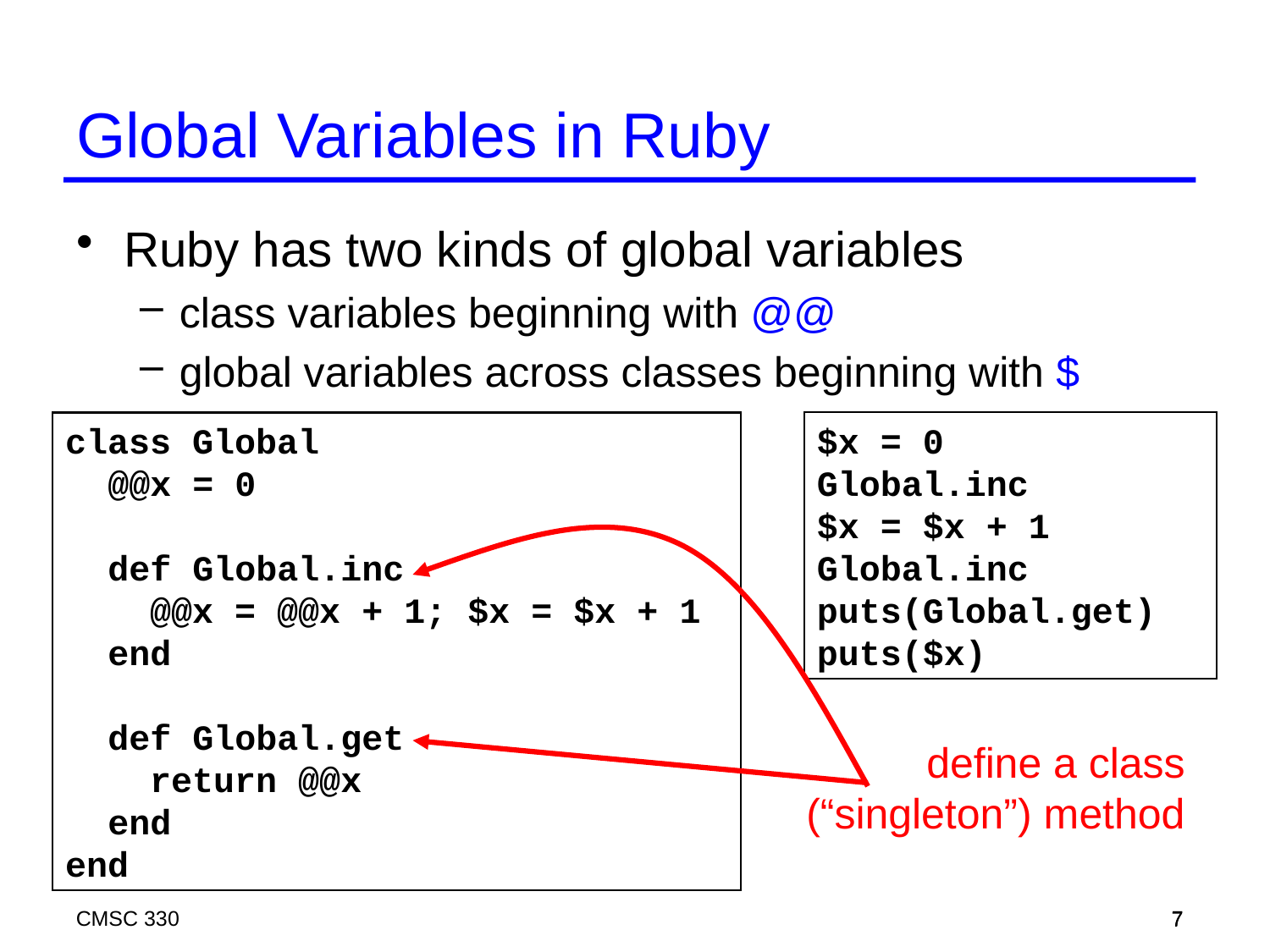

Global Variables in Ruby
Ruby has two kinds of global variables
class variables beginning with @@
global variables across classes beginning with $
class Global
  @@x = 0

  def Global.inc
    @@x = @@x + 1; $x = $x + 1
  end

  def Global.get
    return @@x
  end
end
$x = 0
Global.inc
$x = $x + 1
Global.inc
puts(Global.get)
puts($x)

define a class
(“singleton”) method

CMSC 330
7
7